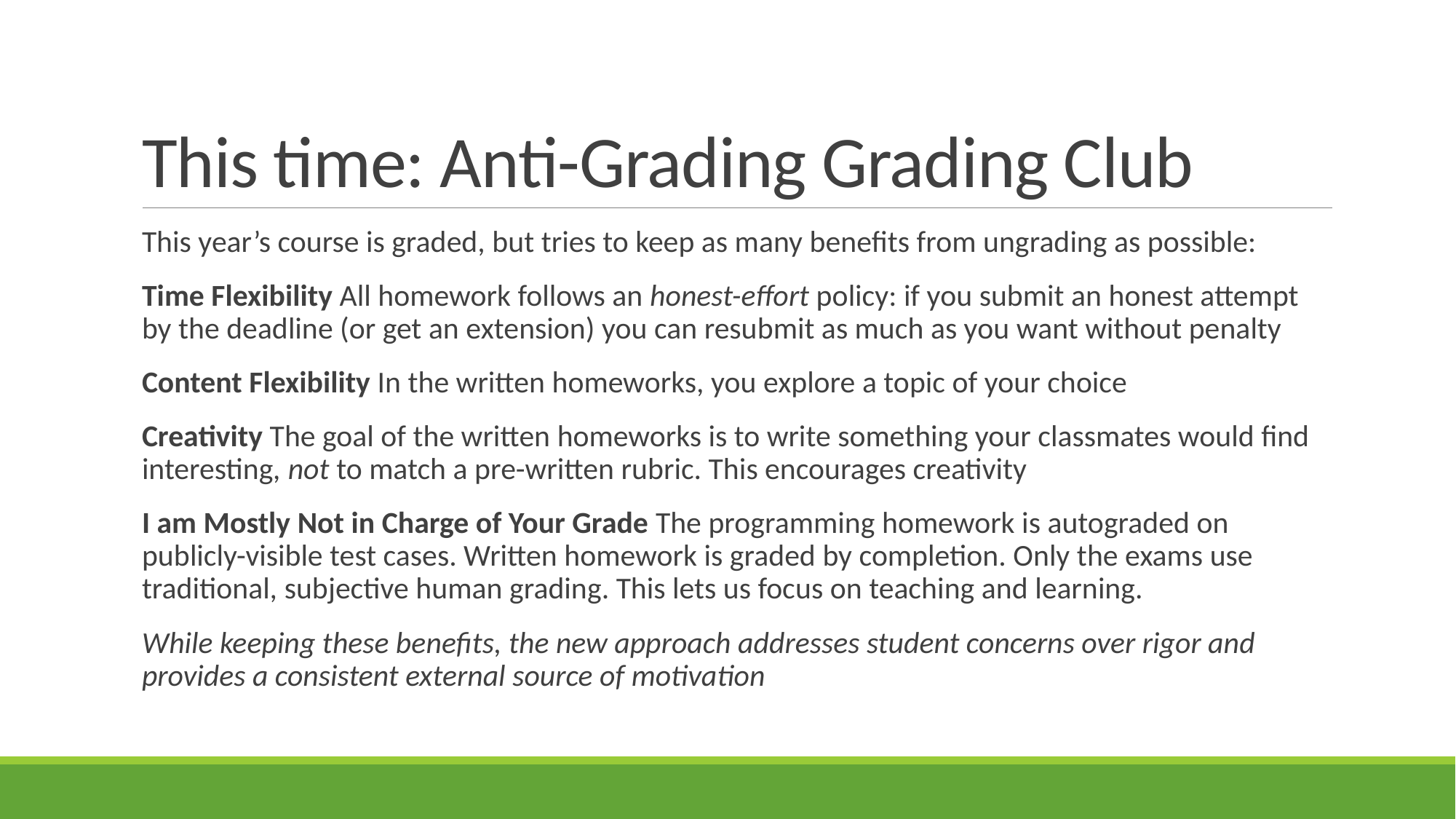

# This time: Anti-Grading Grading Club
This year’s course is graded, but tries to keep as many benefits from ungrading as possible:
Time Flexibility All homework follows an honest-effort policy: if you submit an honest attempt by the deadline (or get an extension) you can resubmit as much as you want without penalty
Content Flexibility In the written homeworks, you explore a topic of your choice
Creativity The goal of the written homeworks is to write something your classmates would find interesting, not to match a pre-written rubric. This encourages creativity
I am Mostly Not in Charge of Your Grade The programming homework is autograded on publicly-visible test cases. Written homework is graded by completion. Only the exams use traditional, subjective human grading. This lets us focus on teaching and learning.
While keeping these benefits, the new approach addresses student concerns over rigor and provides a consistent external source of motivation